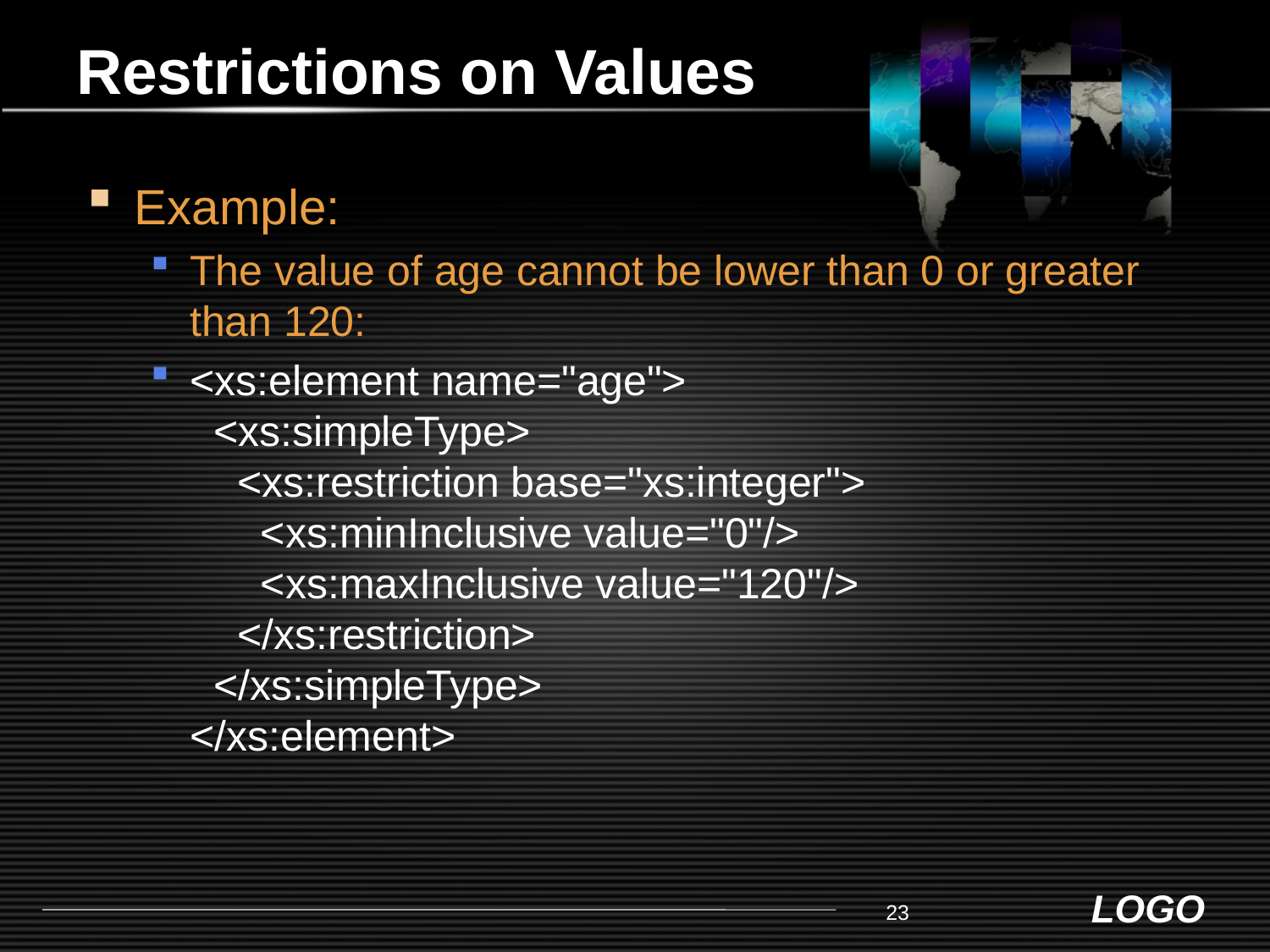

# Restrictions on Values
Example:
The value of age cannot be lower than 0 or greater than 120:
<xs:element name="age">
  <xs:simpleType>
    <xs:restriction base="xs:integer">
      <xs:minInclusive value="0"/>
      <xs:maxInclusive value="120"/>
    </xs:restriction>
  </xs:simpleType>
</xs:element>

23